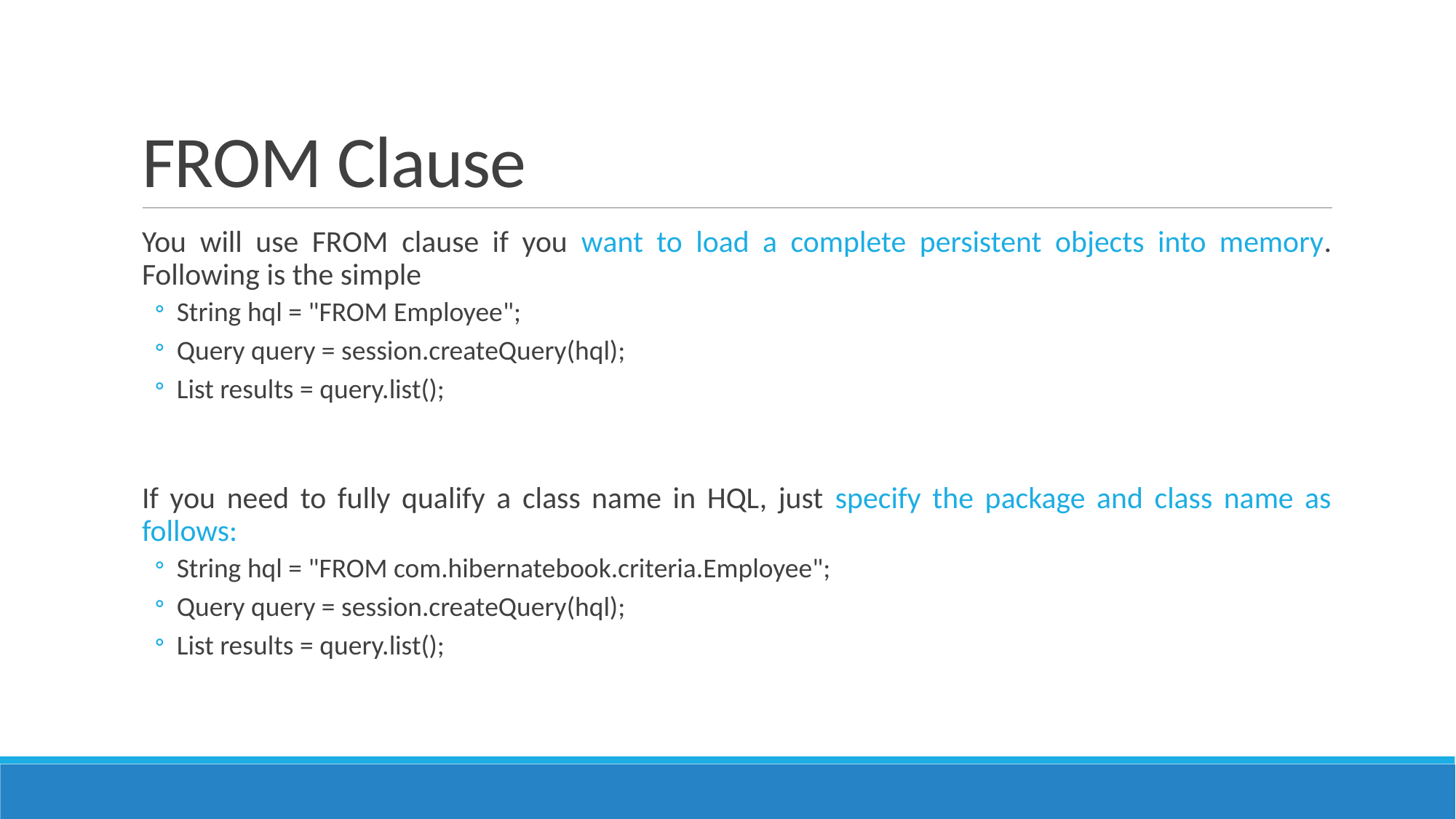

# FROM Clause
You will use FROM clause if you want to load a complete persistent objects into memory. Following is the simple
String hql = "FROM Employee";
Query query = session.createQuery(hql);
List results = query.list();

If you need to fully qualify a class name in HQL, just specify the package and class name as follows:
String hql = "FROM com.hibernatebook.criteria.Employee";
Query query = session.createQuery(hql);
List results = query.list();